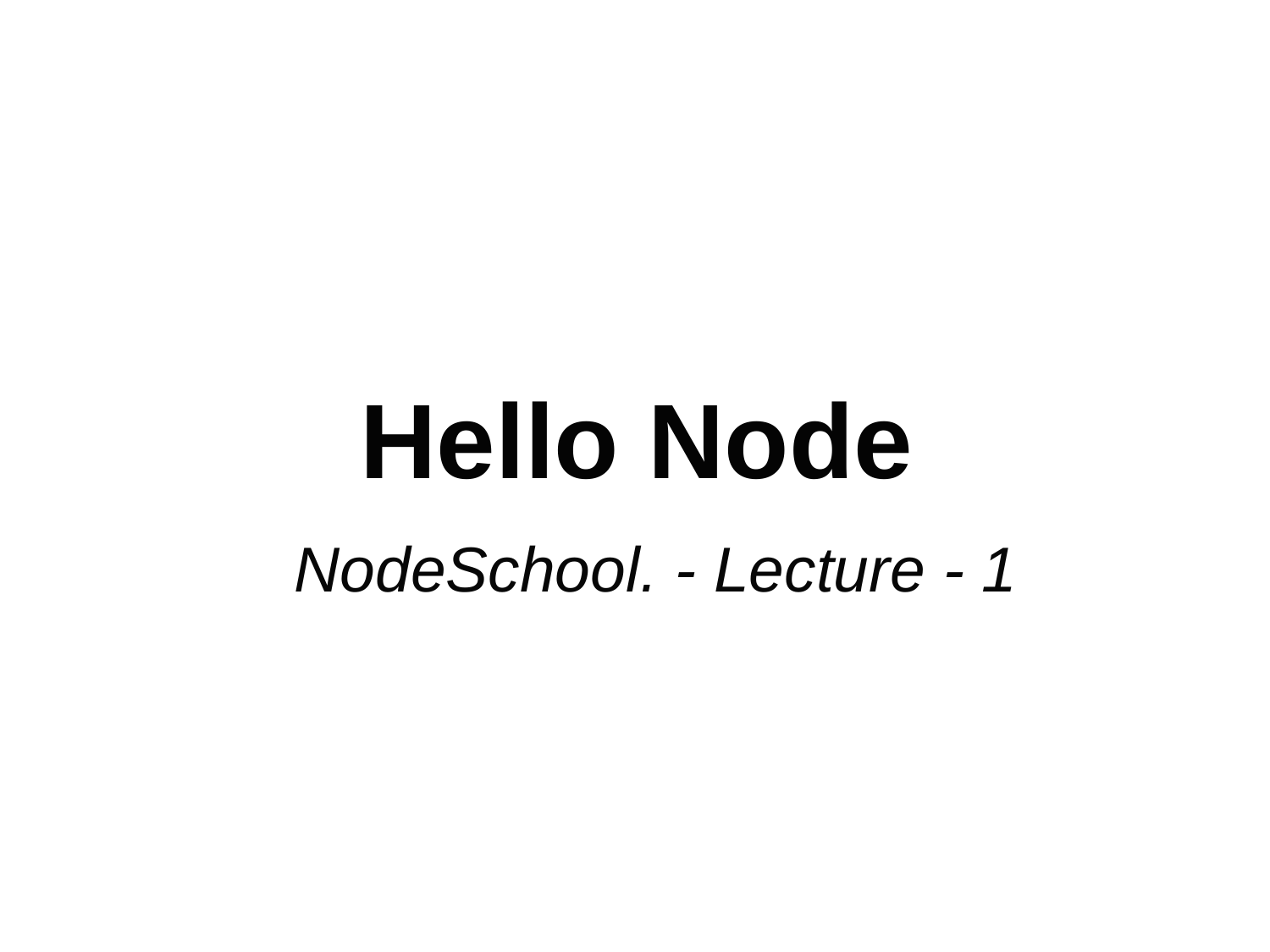

#
Hello Node
NodeSchool. - Lecture - 1